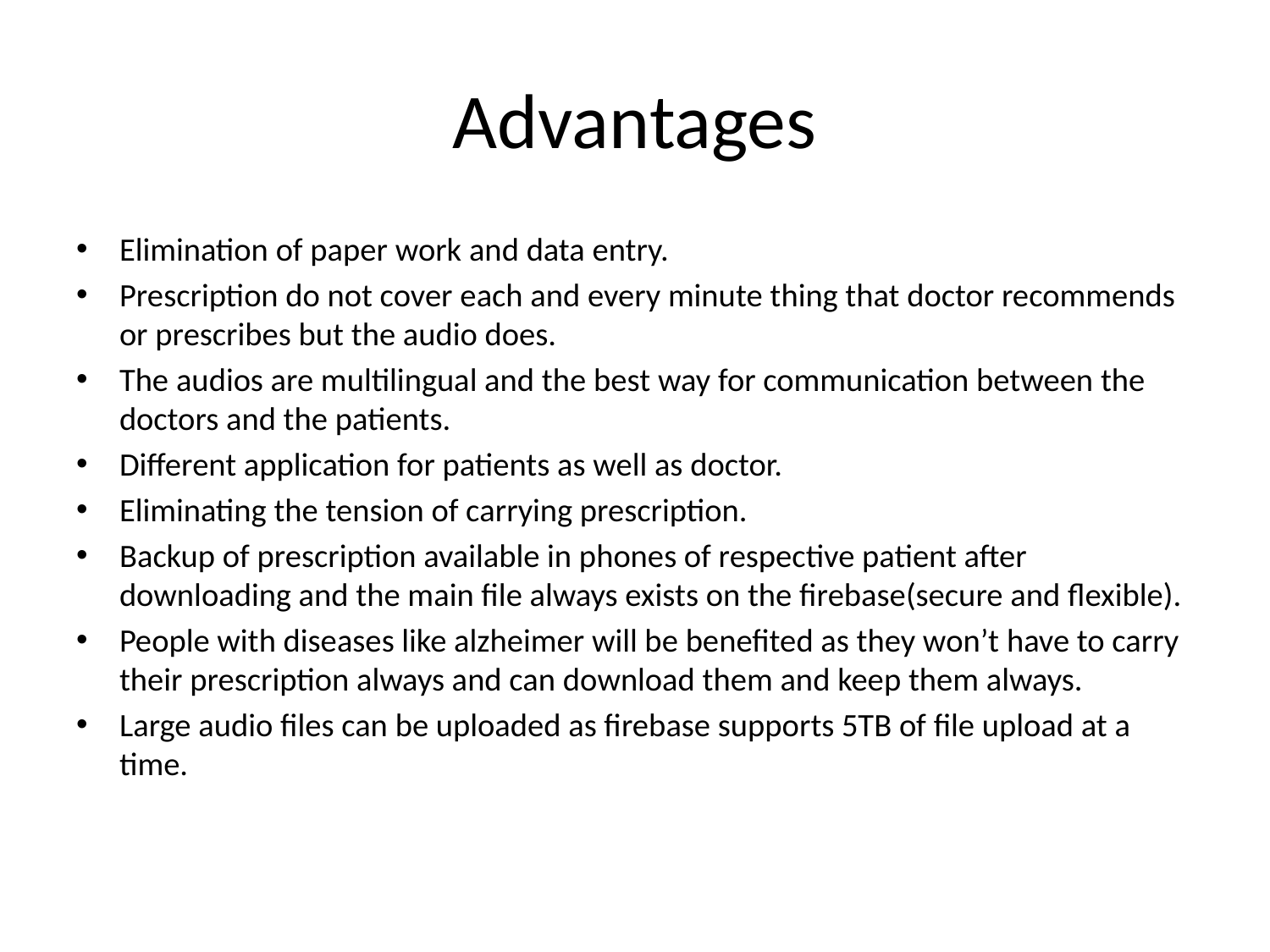

# Advantages
Elimination of paper work and data entry.
Prescription do not cover each and every minute thing that doctor recommends or prescribes but the audio does.
The audios are multilingual and the best way for communication between the doctors and the patients.
Different application for patients as well as doctor.
Eliminating the tension of carrying prescription.
Backup of prescription available in phones of respective patient after downloading and the main file always exists on the firebase(secure and flexible).
People with diseases like alzheimer will be benefited as they won’t have to carry their prescription always and can download them and keep them always.
Large audio files can be uploaded as firebase supports 5TB of file upload at a time.